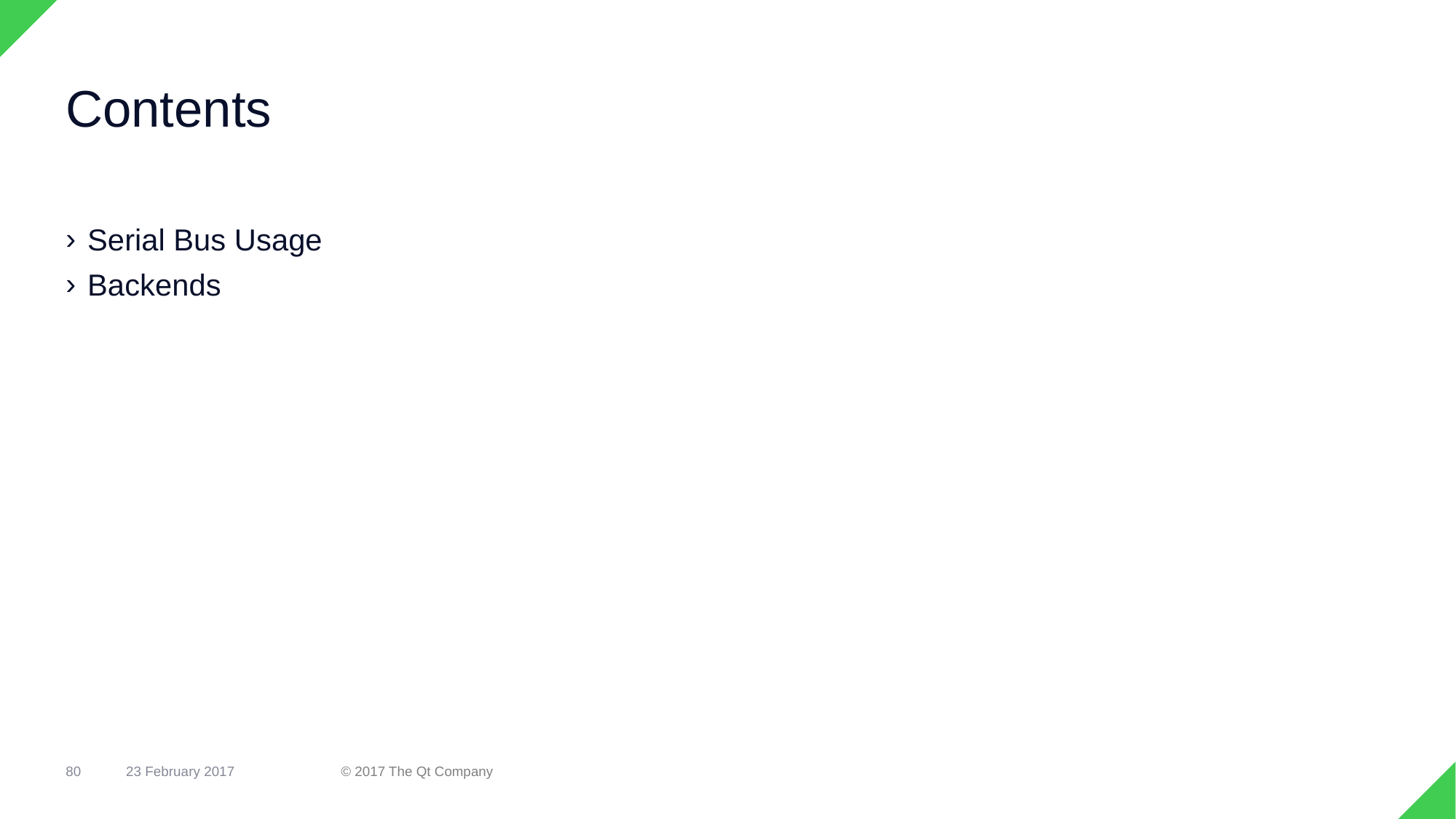

# Contents
Serial Bus Usage
Backends
80
23 February 2017
© 2017 The Qt Company